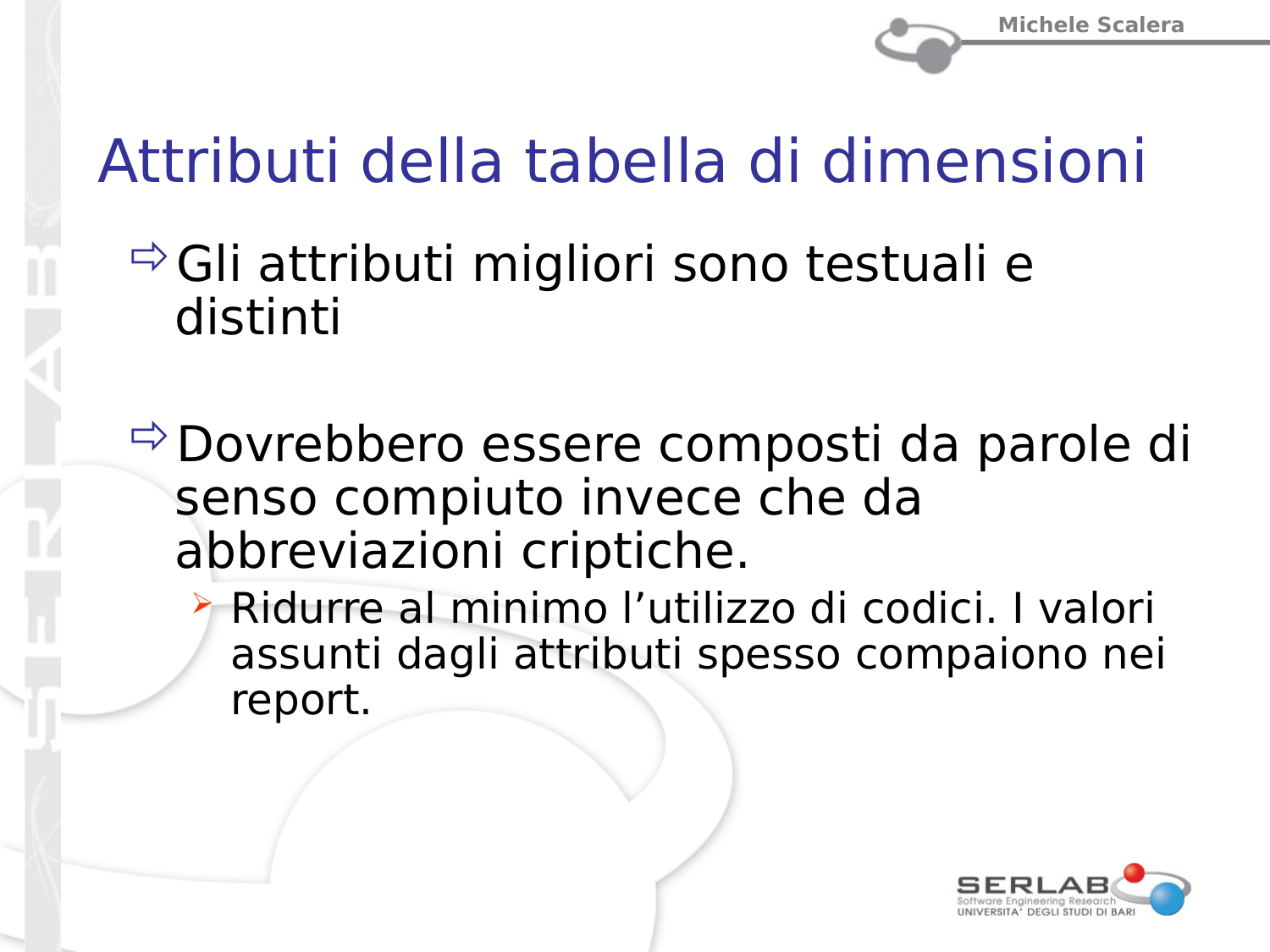

# Attributi della tabella di dimensioni
Gli attributi migliori sono testuali e distinti

Dovrebbero essere composti da parole di senso compiuto invece che da abbreviazioni criptiche.
Ridurre al minimo l’utilizzo di codici. I valori assunti dagli attributi spesso compaiono nei report.